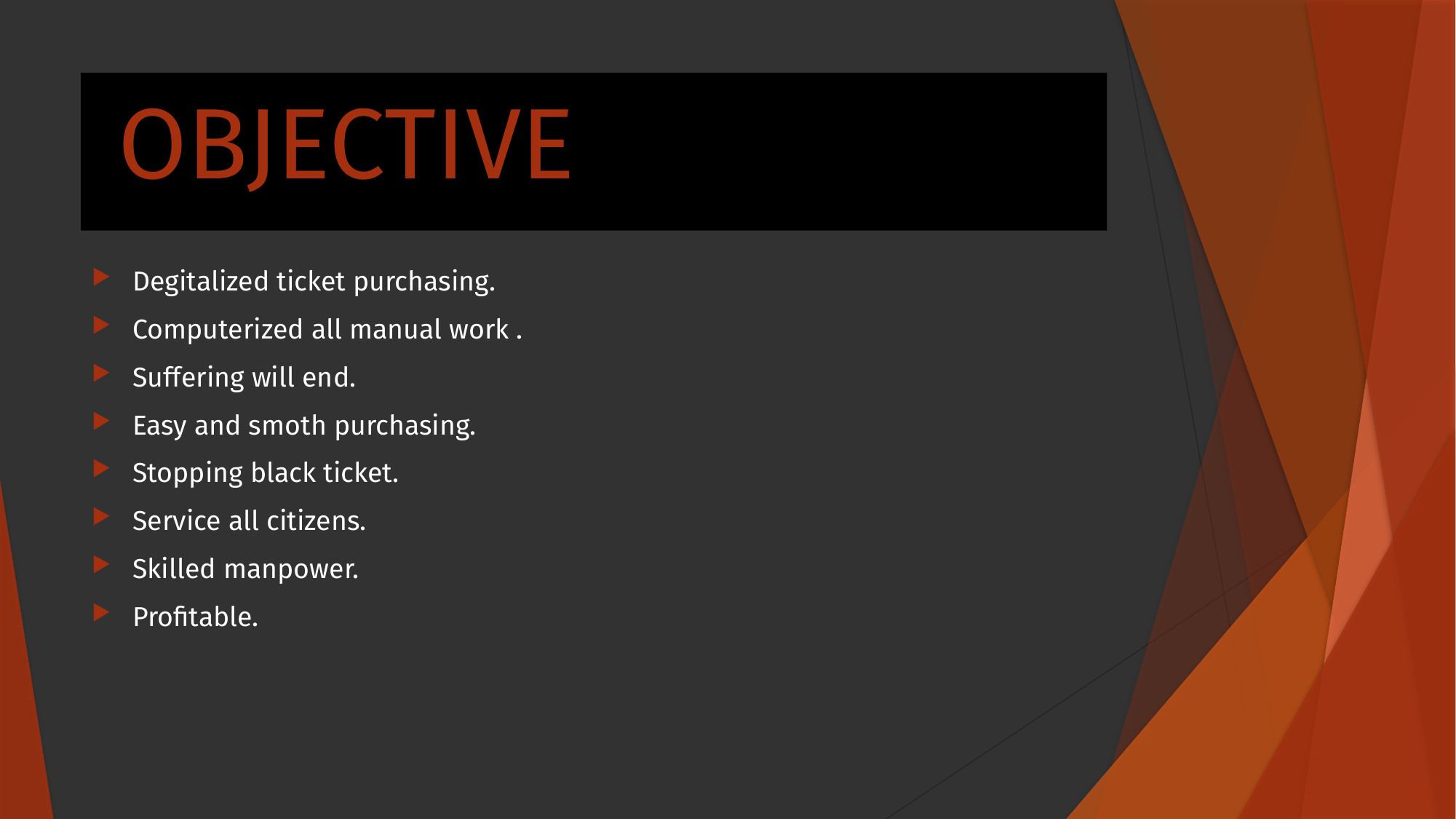

# OBJECTIVE
Degitalized ticket purchasing.
Computerized all manual work .
Suffering will end.
Easy and smoth purchasing.
Stopping black ticket.
Service all citizens.
Skilled manpower.
Profitable.